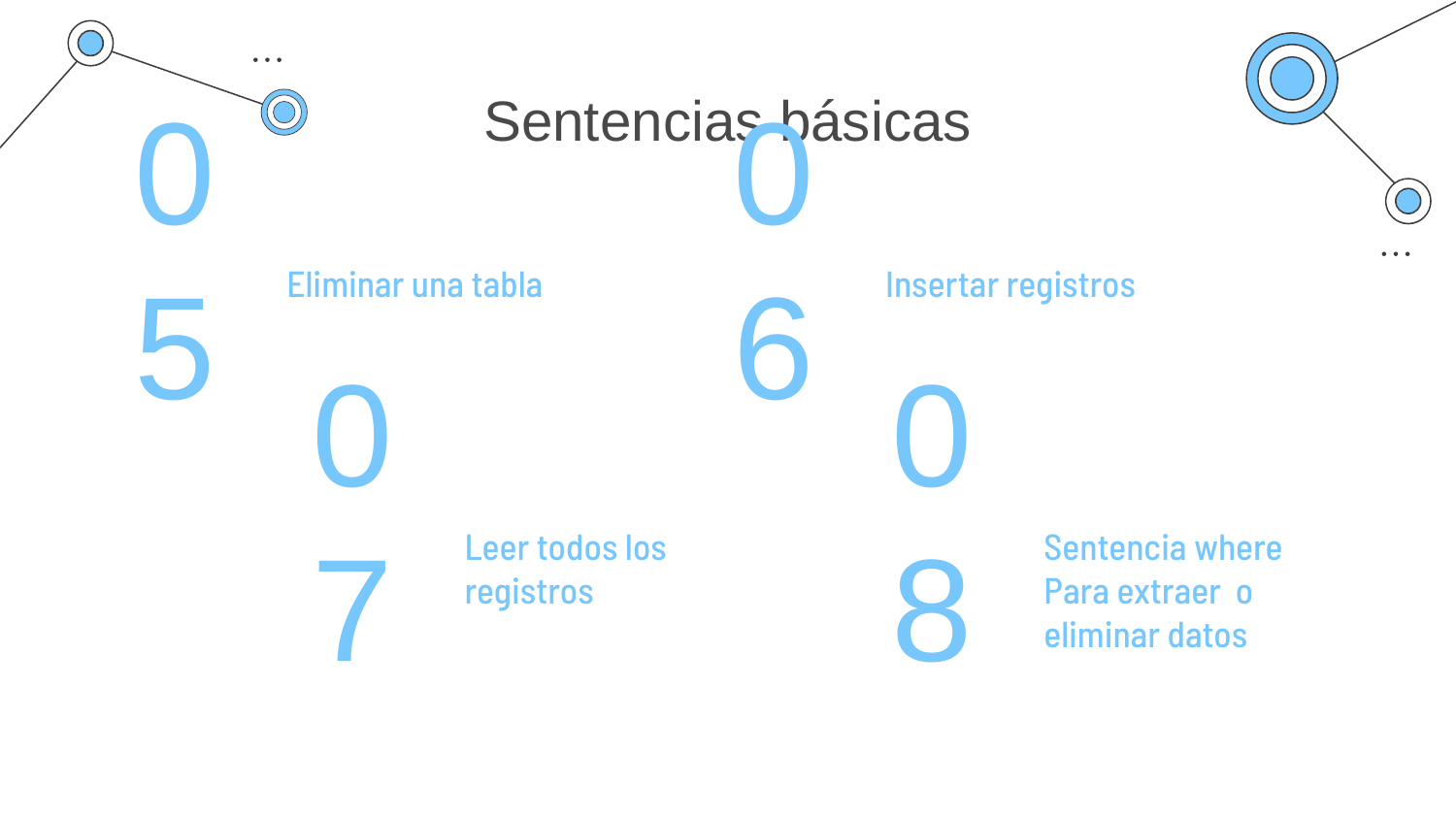

# Sentencias básicas
Eliminar una tabla
Insertar registros
05
06
Leer todos los registros
Sentencia where
Para extraer  o eliminar datos
07
08